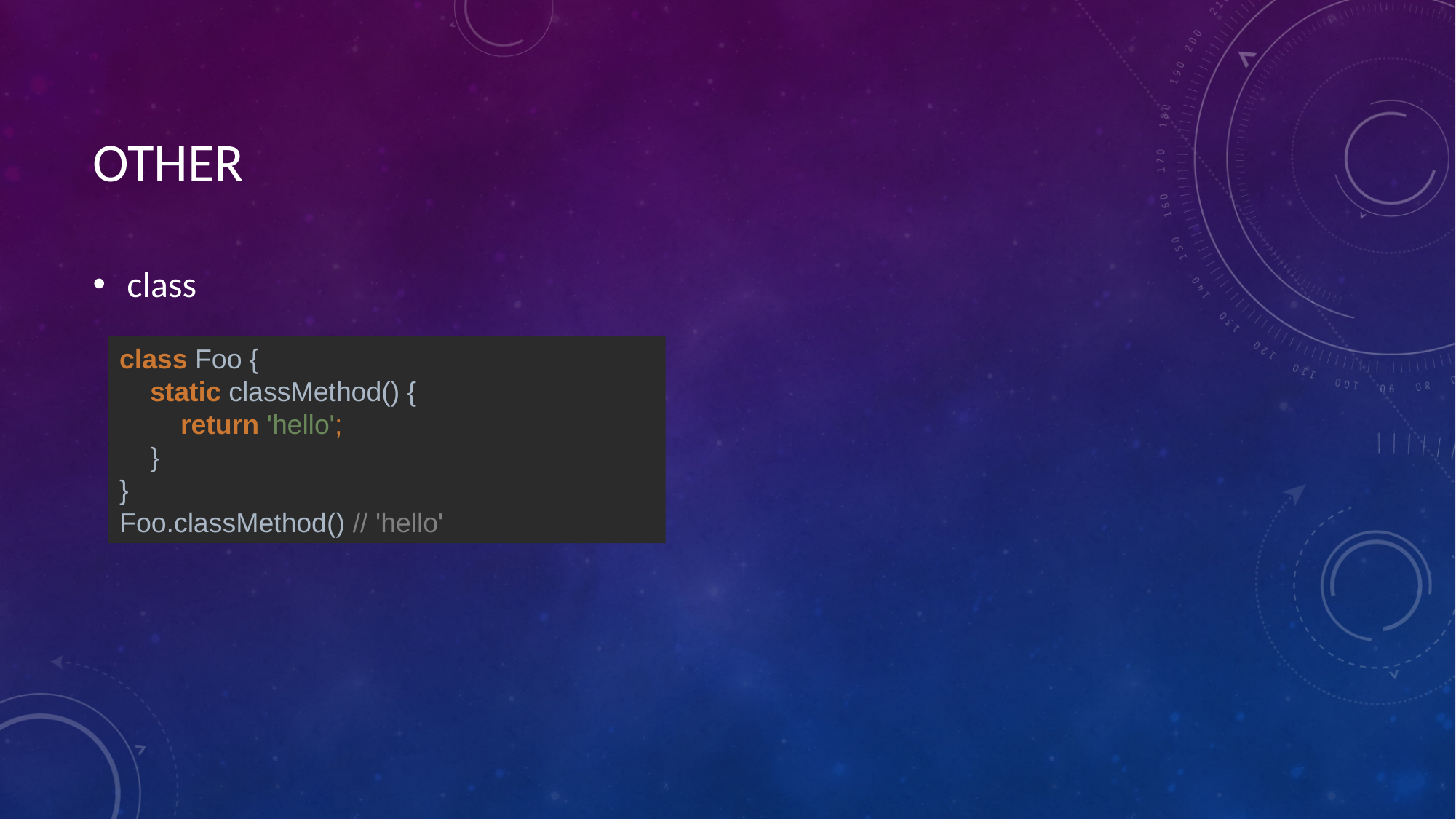

# Other
class

class Foo {
    static classMethod() {
        return 'hello';
    }
}
Foo.classMethod() // 'hello'